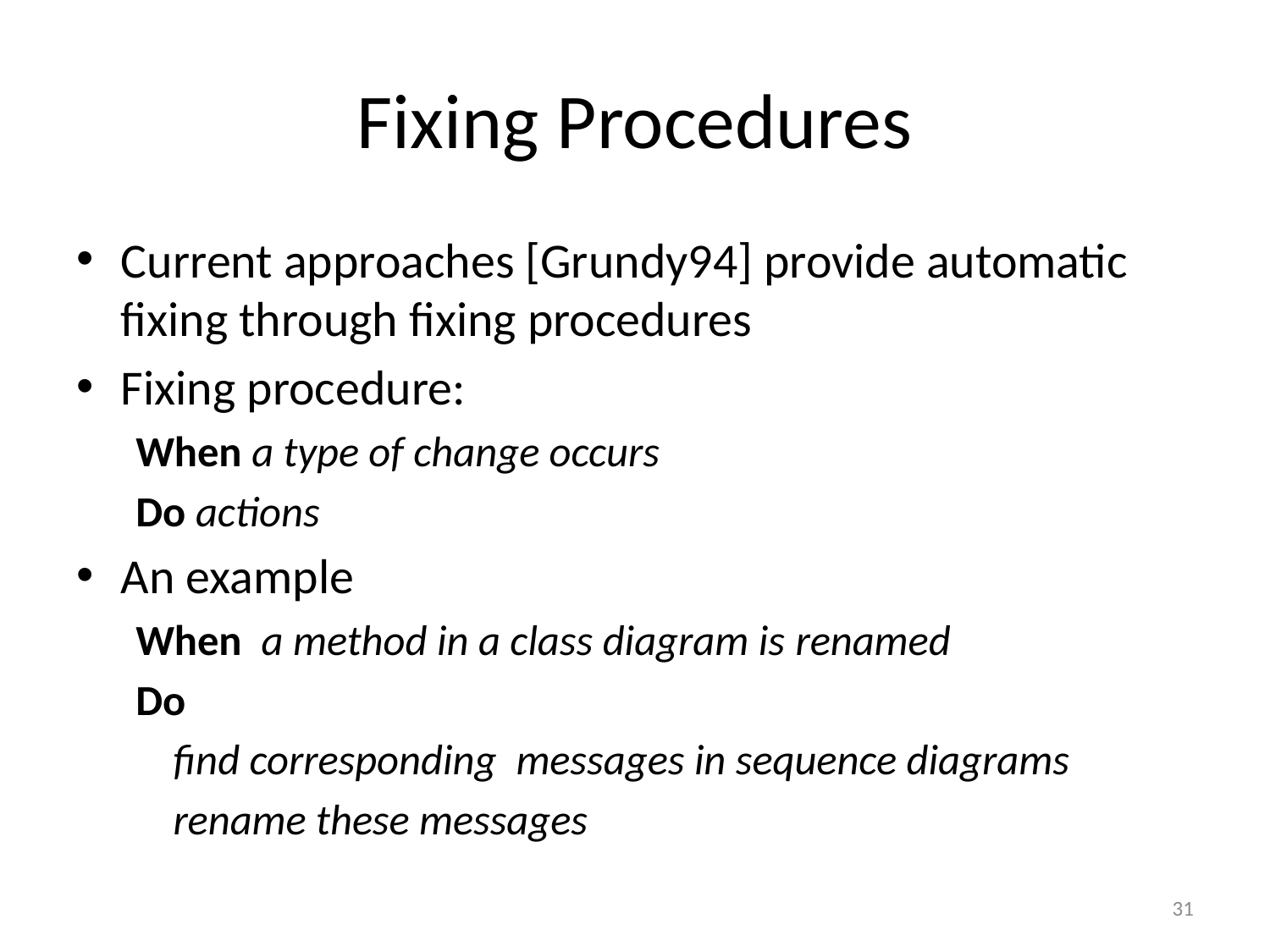

# Fixing Procedures
Current approaches [Grundy94] provide automatic fixing through fixing procedures
Fixing procedure:
When a type of change occurs
Do actions
An example
When  a method in a class diagram is renamed
Do
	find corresponding  messages in sequence diagrams
	rename these messages
31